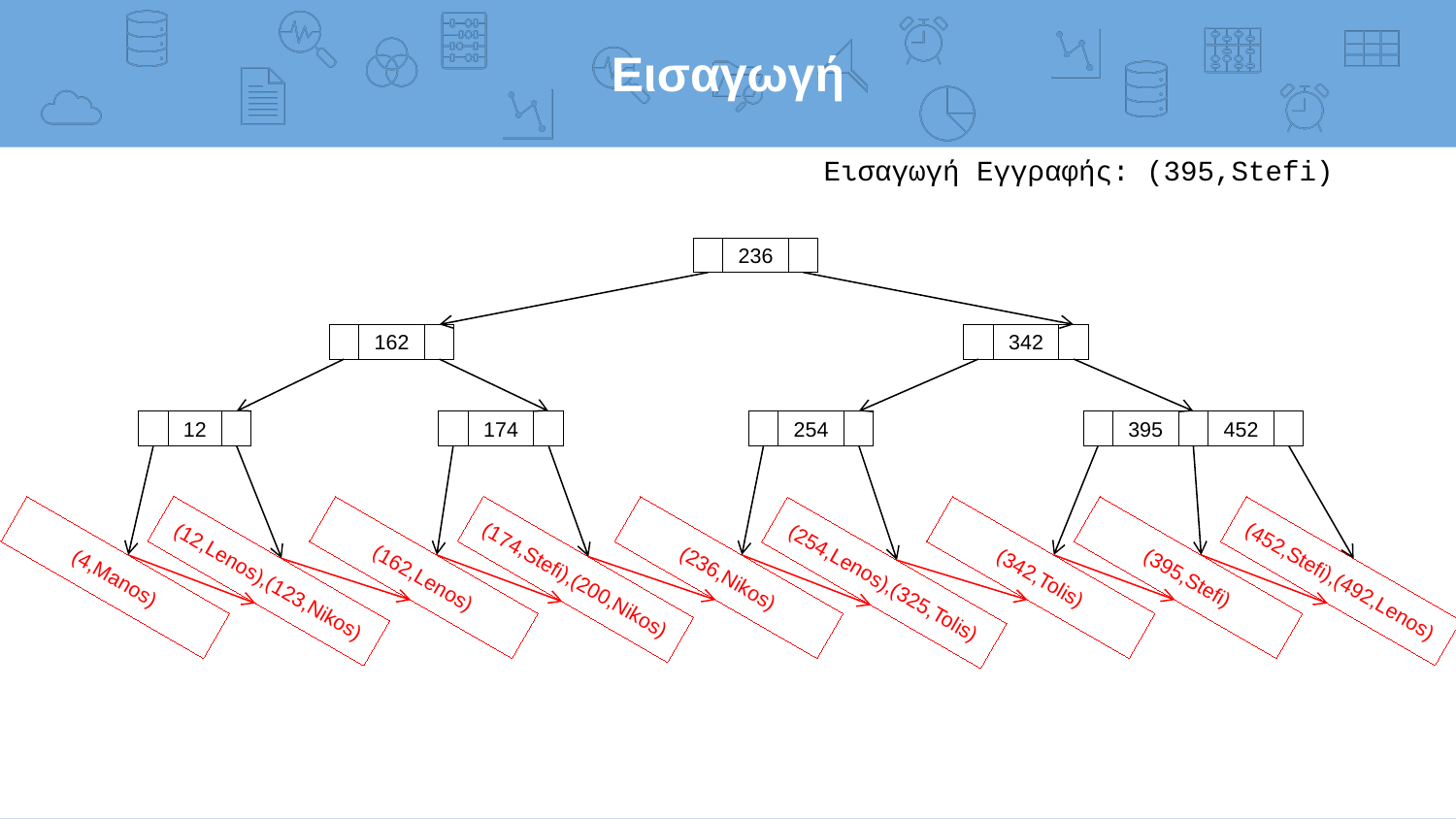

# Εισαγωγή
Εισαγωγή Εγγραφής: (395,Stefi)

236

162

342

12

174

254

395

452

(4,Manos)
(162,Lenos)
(236,Nikos)
(342,Tolis)
(395,Stefi)
(174,Stefi),(200,Nikos)
(12,Lenos),(123,Nikos)
(452,Stefi),(492,Lenos)
(254,Lenos),(325,Tolis)